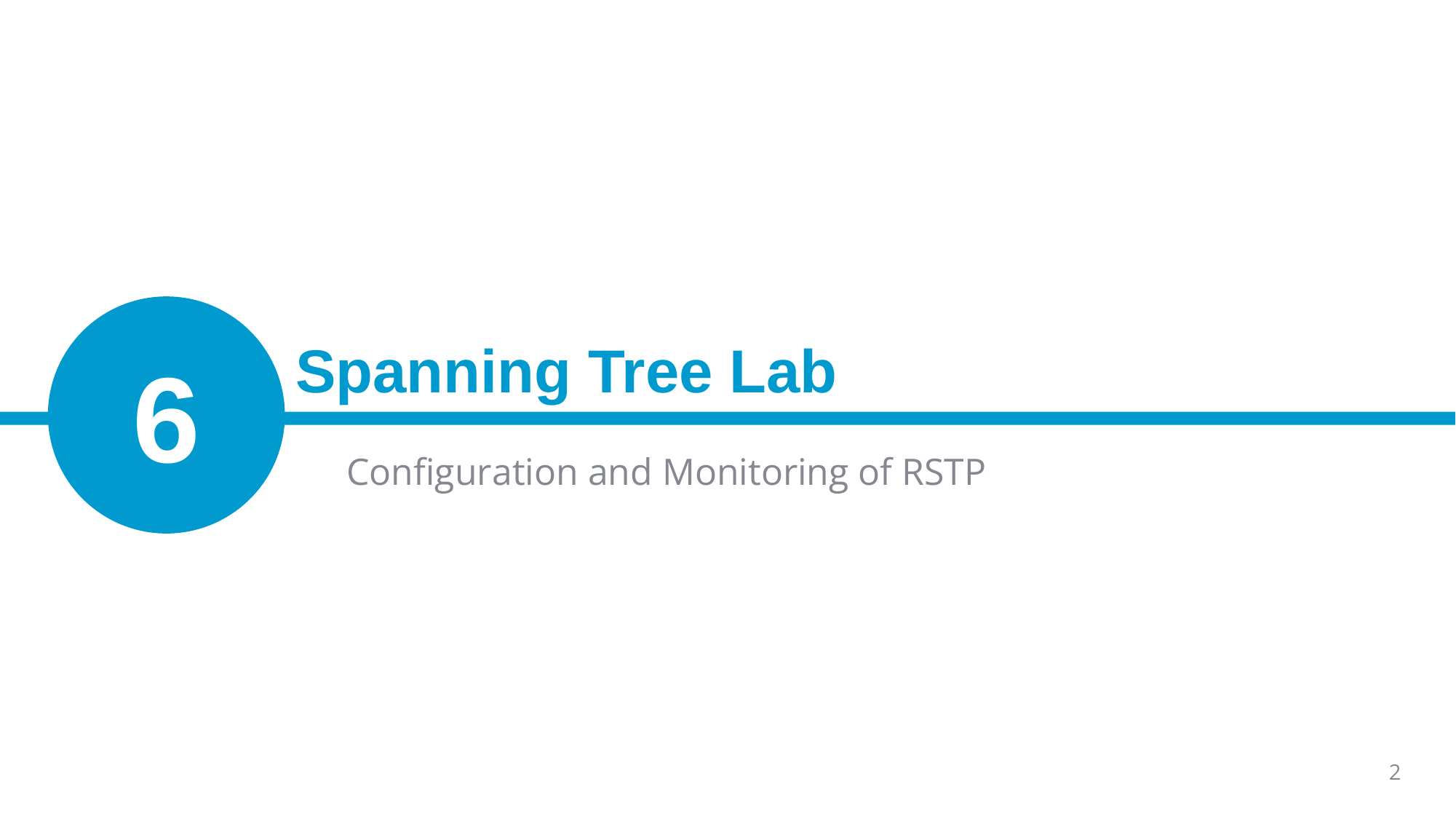

# Spanning Tree Lab
6

Configuration and Monitoring of RSTP